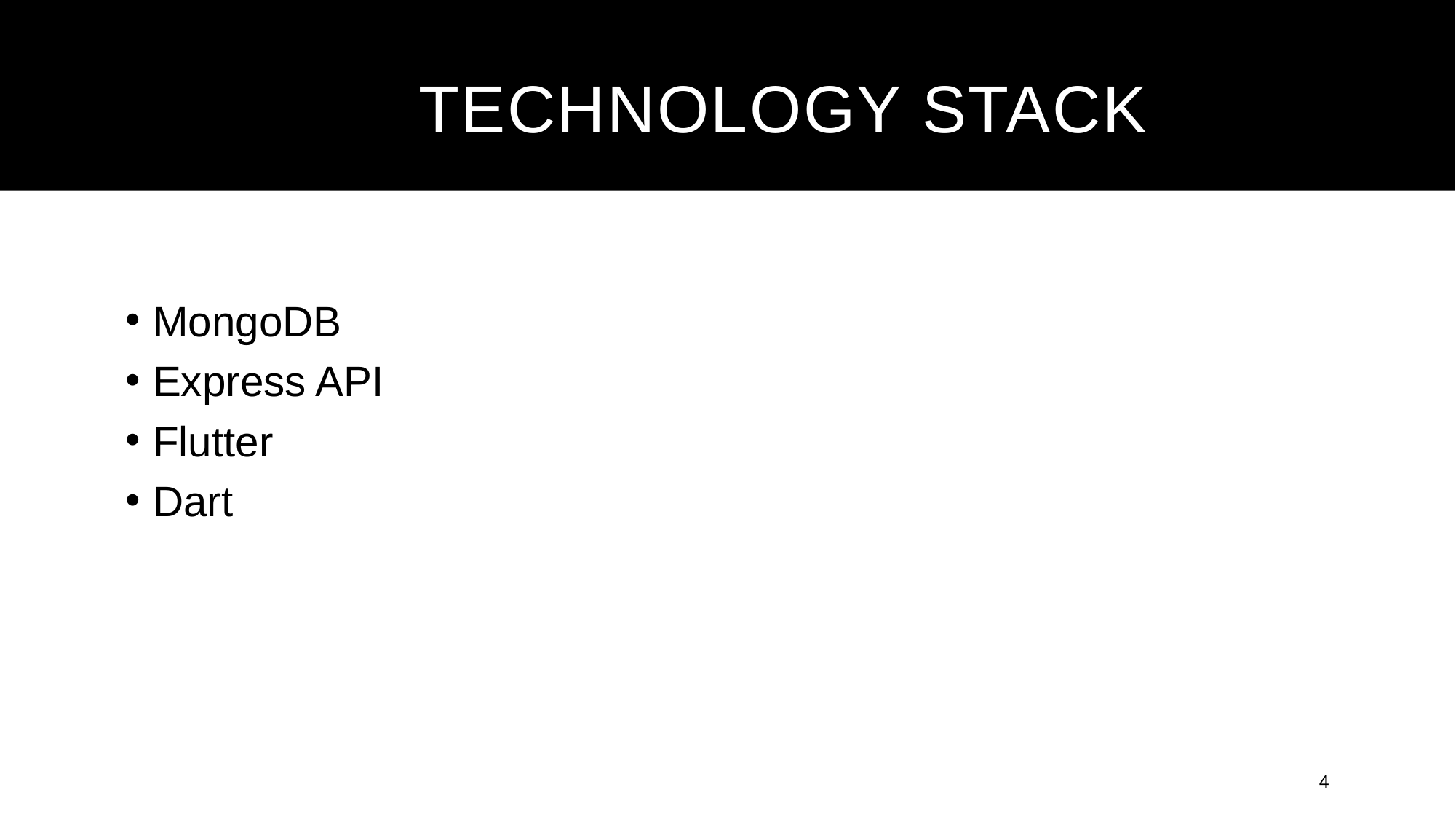

# Technology Stack

MongoDB
Express API
Flutter
Dart
4